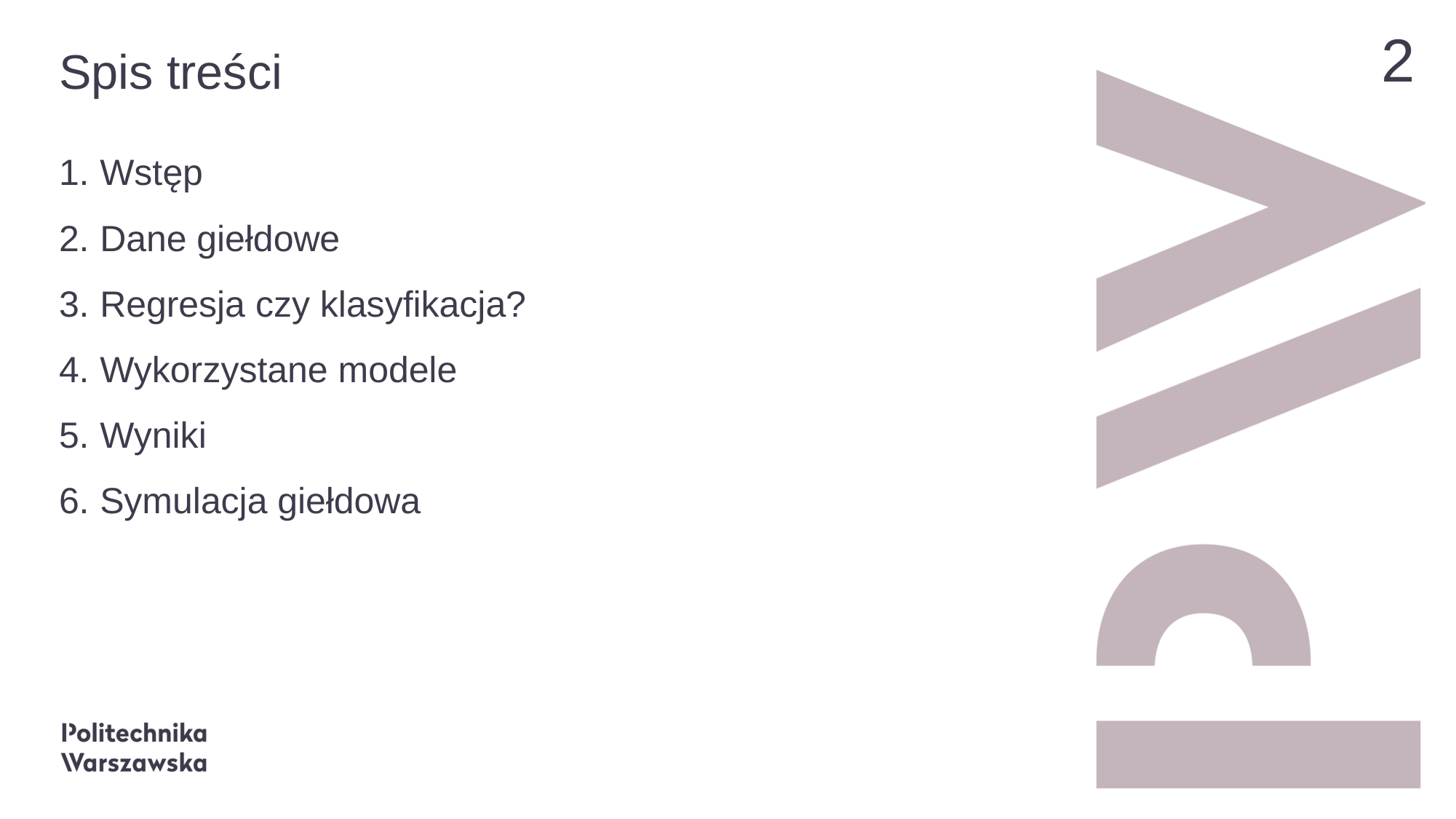

Spis treści
2
Wstęp
Dane giełdowe
Regresja czy klasyfikacja?
Wykorzystane modele
Wyniki
Symulacja giełdowa